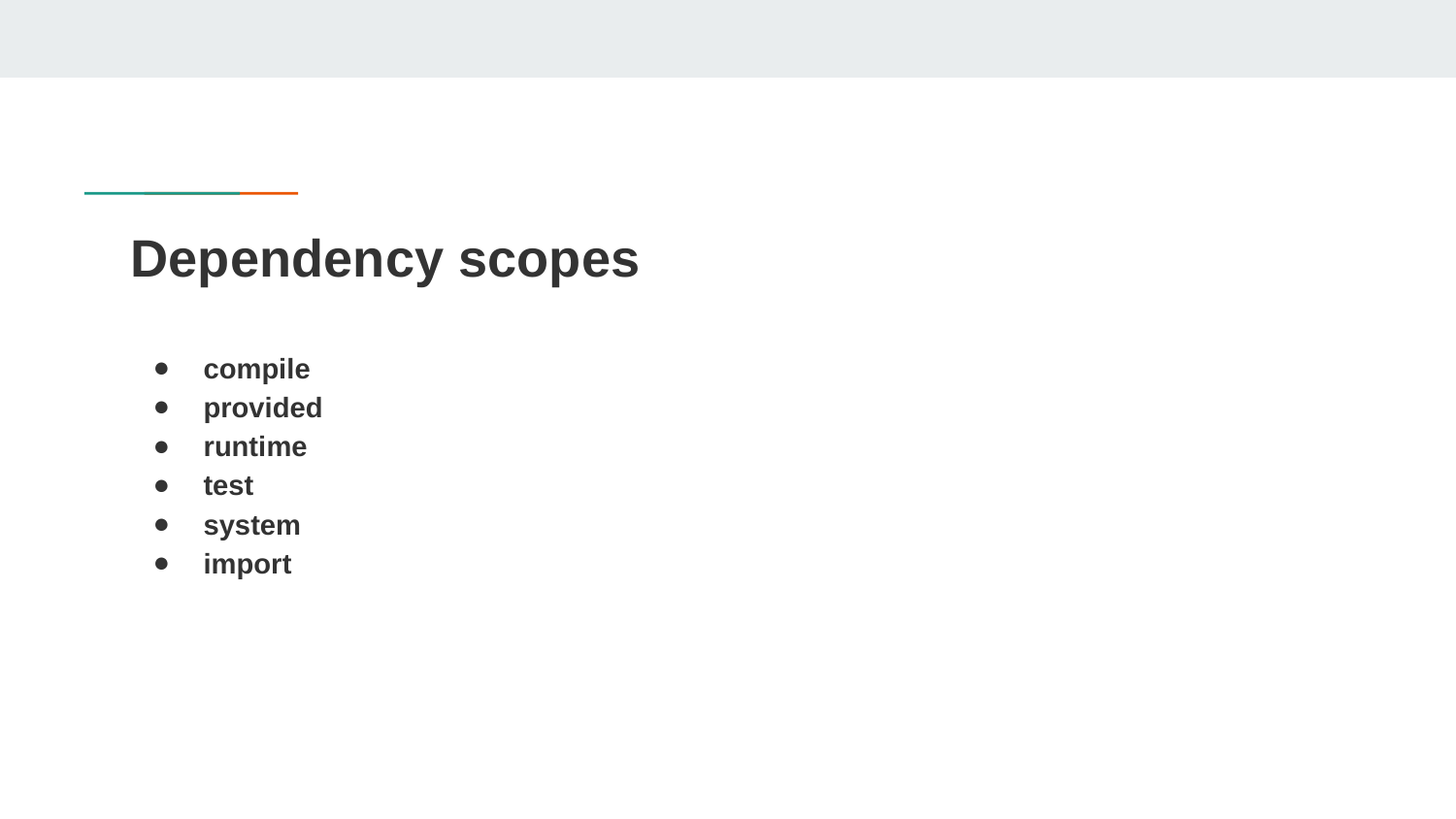

# Dependency scopes
compile
provided
runtime
test
system
import